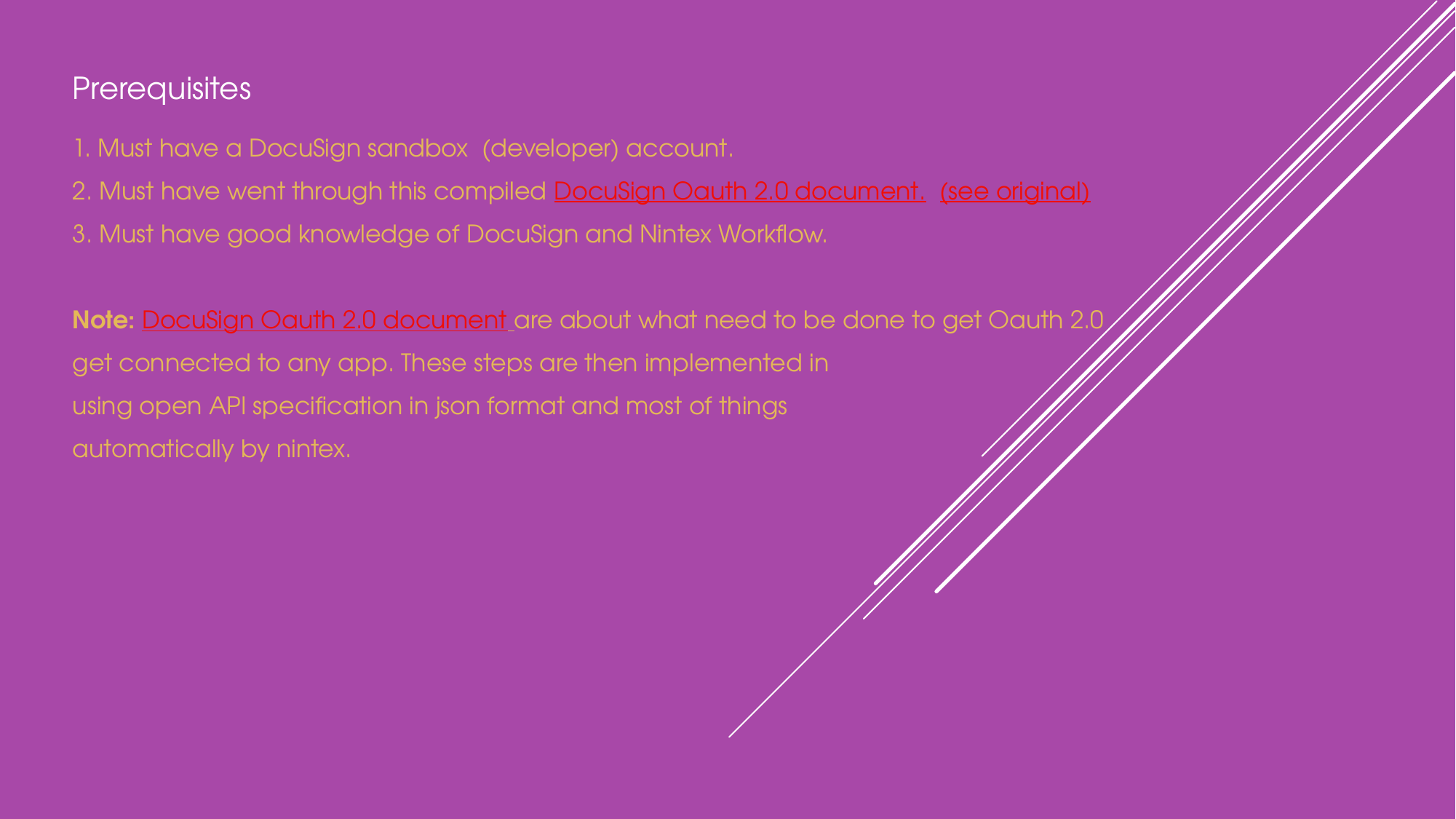

# Prerequisites
1. Must have a DocuSign sandbox  (developer) account.
2. Must have went through this compiled DocuSign Oauth 2.0 document.  (see original)
3. Must have good knowledge of DocuSign and Nintex Workflow.

Note: DocuSign Oauth 2.0 document are about what need to be done to get Oauth 2.0
get connected to any app. These steps are then implemented in
using open API specification in json format and most of things
automatically by nintex.